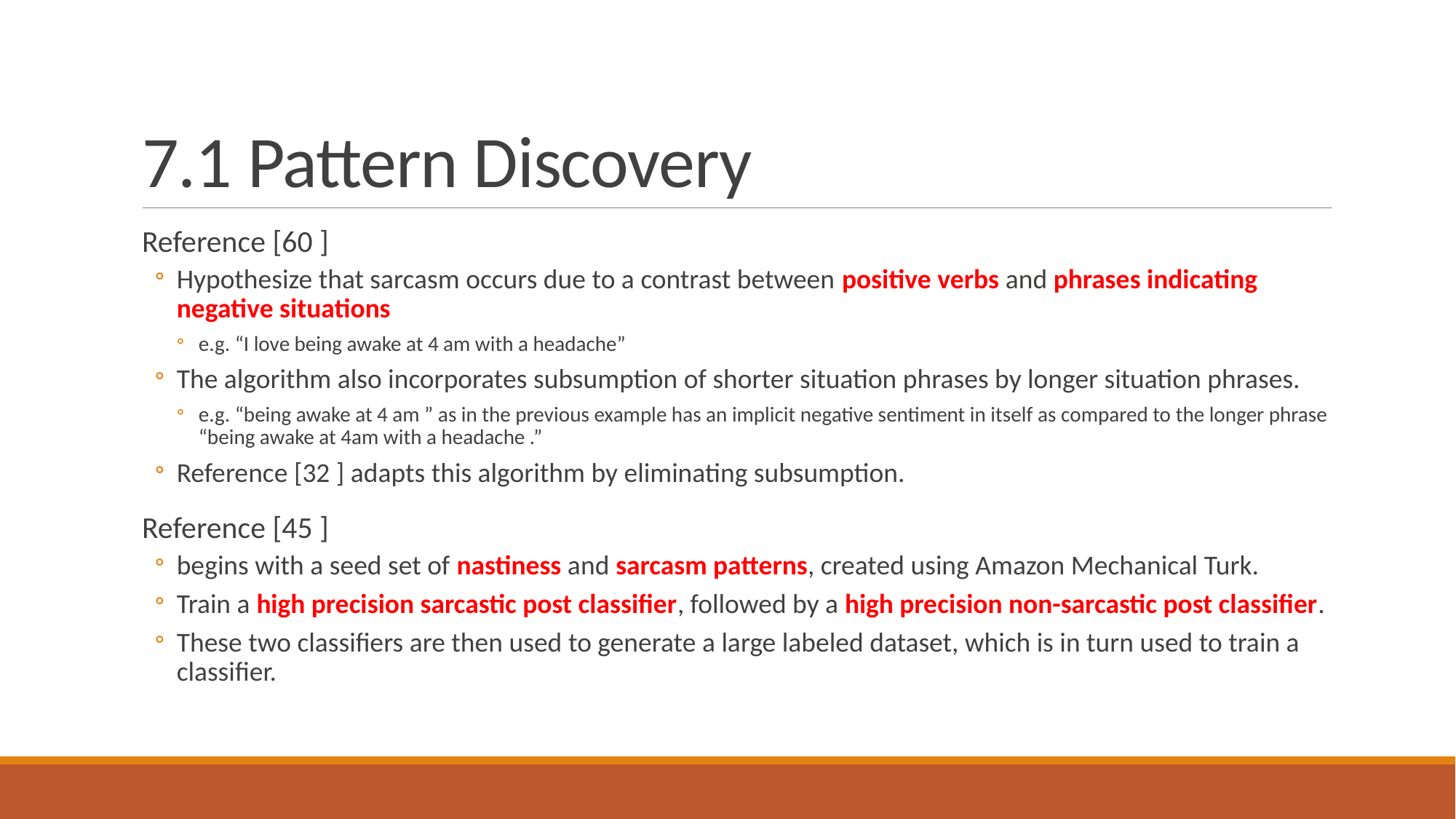

# 7.1 Pattern Discovery
Reference [60 ]
Hypothesize that sarcasm occurs due to a contrast between positive verbs and phrases indicating negative situations
e.g. “I love being awake at 4 am with a headache”
The algorithm also incorporates subsumption of shorter situation phrases by longer situation phrases.
e.g. “being awake at 4 am ” as in the previous example has an implicit negative sentiment in itself as compared to the longer phrase “being awake at 4am with a headache .”
Reference [32 ] adapts this algorithm by eliminating subsumption.
Reference [45 ]
begins with a seed set of nastiness and sarcasm patterns, created using Amazon Mechanical Turk.
Train a high precision sarcastic post classifier, followed by a high precision non-sarcastic post classifier.
These two classifiers are then used to generate a large labeled dataset, which is in turn used to train a classifier.